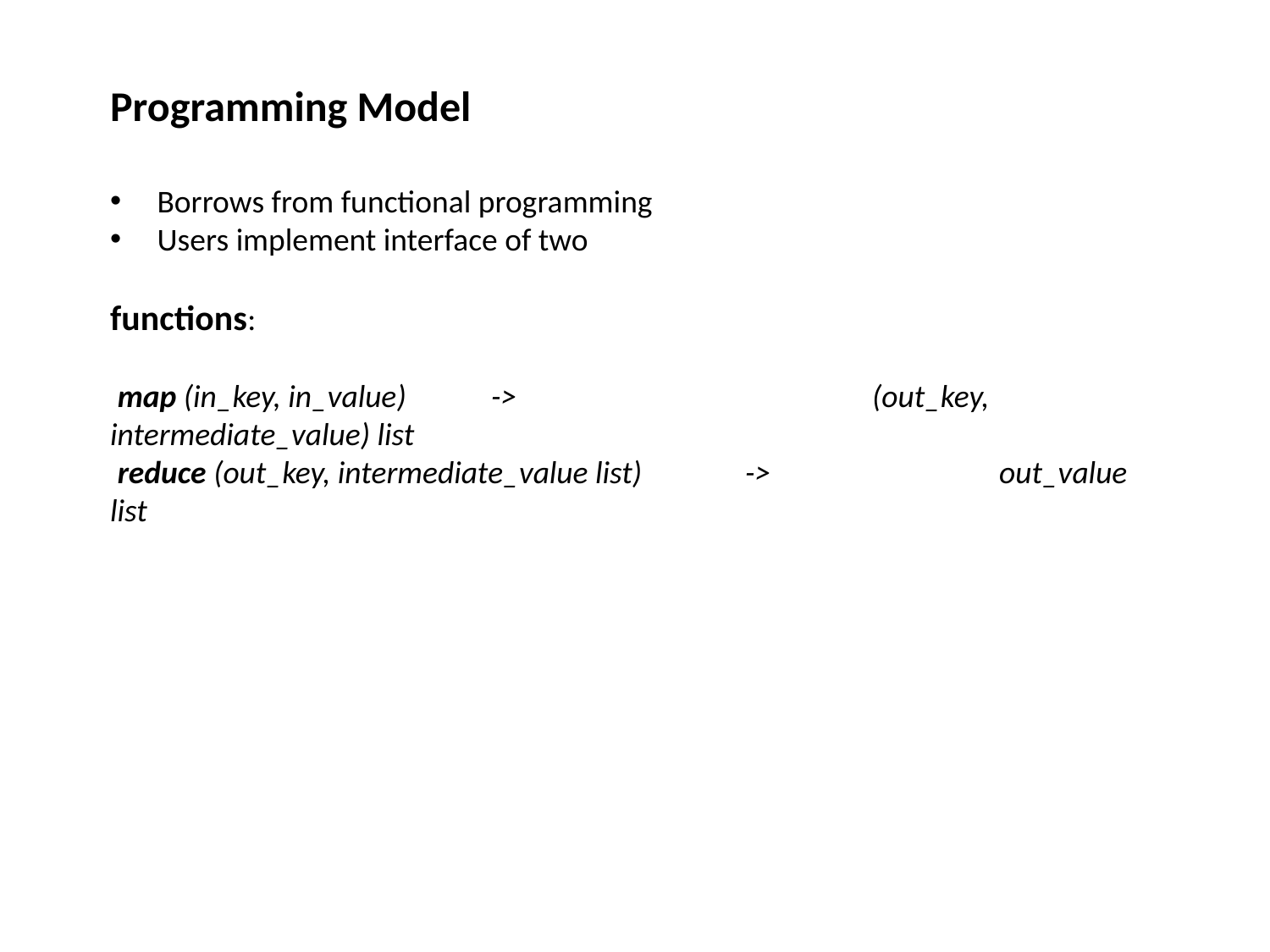

Programming Model

 Borrows from functional programming
 Users implement interface of two

functions:

 map (in_key, in_value) 	->			(out_key, intermediate_value) list
 reduce (out_key, intermediate_value list)	->		out_value list